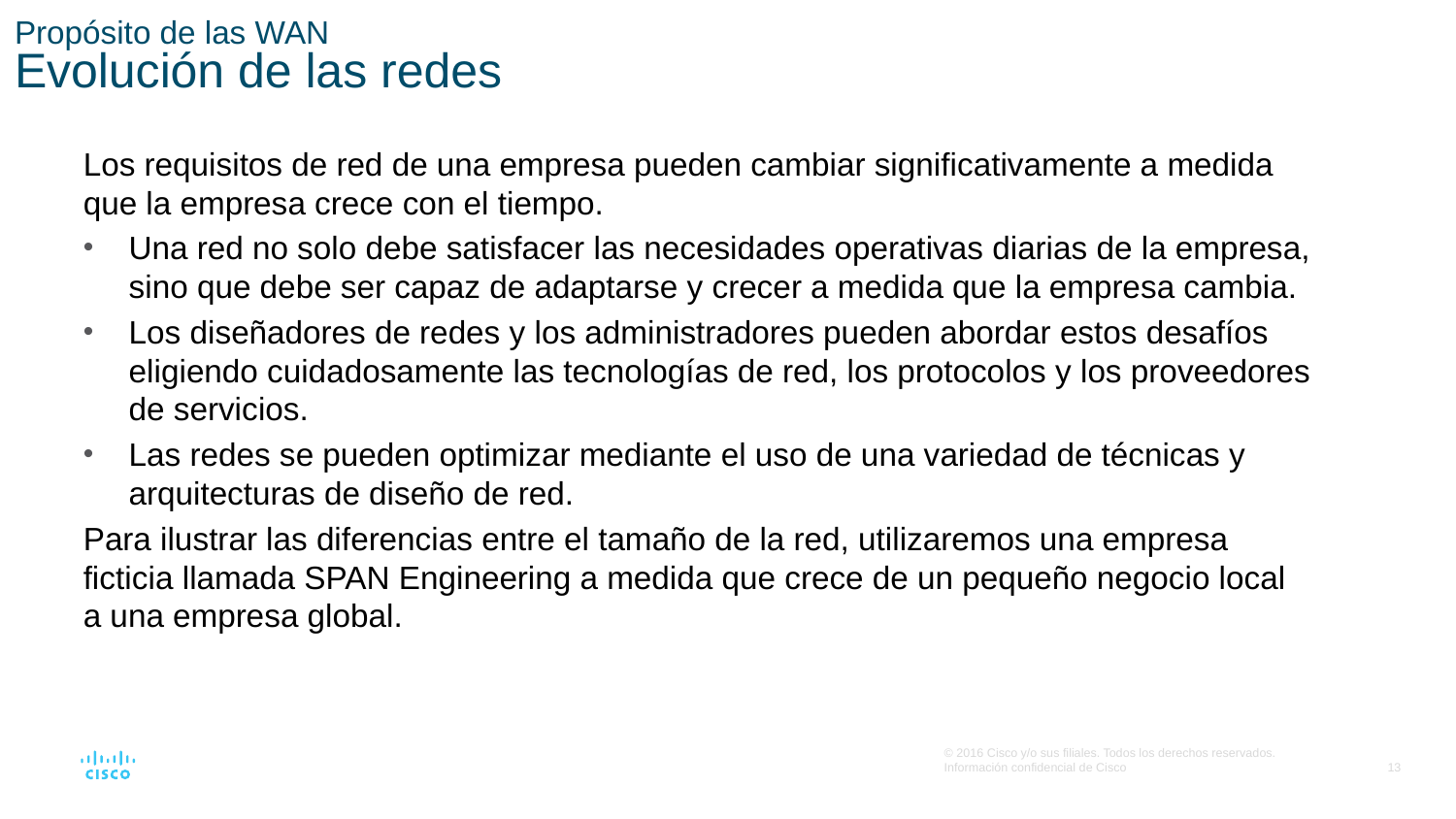

# Propósito de las WAN Evolución de las redes
Los requisitos de red de una empresa pueden cambiar significativamente a medida que la empresa crece con el tiempo.
Una red no solo debe satisfacer las necesidades operativas diarias de la empresa, sino que debe ser capaz de adaptarse y crecer a medida que la empresa cambia.
Los diseñadores de redes y los administradores pueden abordar estos desafíos eligiendo cuidadosamente las tecnologías de red, los protocolos y los proveedores de servicios.
Las redes se pueden optimizar mediante el uso de una variedad de técnicas y arquitecturas de diseño de red.
Para ilustrar las diferencias entre el tamaño de la red, utilizaremos una empresa ficticia llamada SPAN Engineering a medida que crece de un pequeño negocio local a una empresa global.